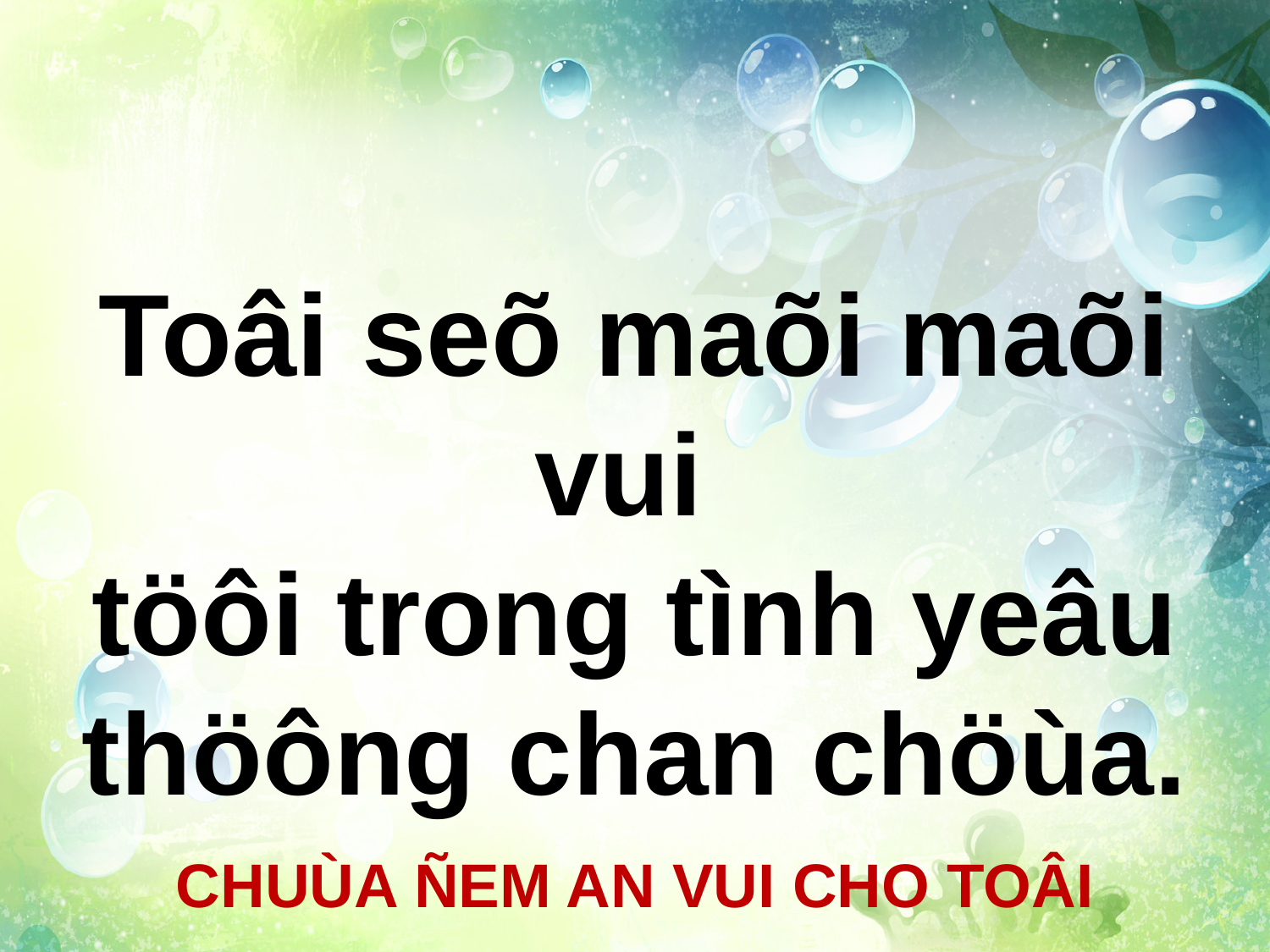

Toâi seõ maõi maõi vui
töôi trong tình yeâu thöông chan chöùa.
CHUÙA ÑEM AN VUI CHO TOÂI